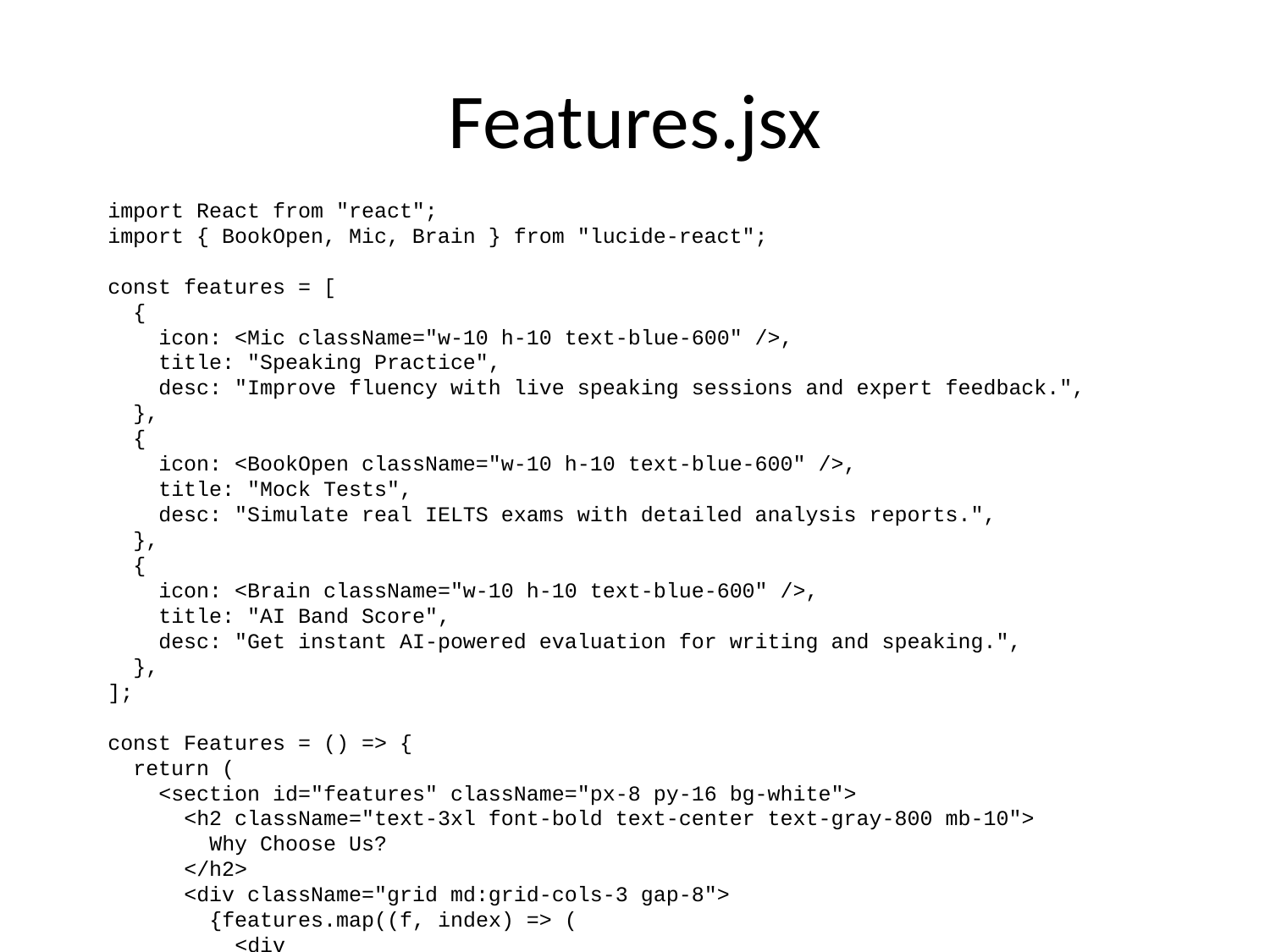

# Features.jsx
import React from "react";
import { BookOpen, Mic, Brain } from "lucide-react";

const features = [
  {
    icon: <Mic className="w-10 h-10 text-blue-600" />,
    title: "Speaking Practice",
    desc: "Improve fluency with live speaking sessions and expert feedback.",
  },
  {
    icon: <BookOpen className="w-10 h-10 text-blue-600" />,
    title: "Mock Tests",
    desc: "Simulate real IELTS exams with detailed analysis reports.",
  },
  {
    icon: <Brain className="w-10 h-10 text-blue-600" />,
    title: "AI Band Score",
    desc: "Get instant AI-powered evaluation for writing and speaking.",
  },
];

const Features = () => {
  return (
    <section id="features" className="px-8 py-16 bg-white">
      <h2 className="text-3xl font-bold text-center text-gray-800 mb-10">
        Why Choose Us?
      </h2>
      <div className="grid md:grid-cols-3 gap-8">
        {features.map((f, index) => (
          <div
            key={index}
            className="p-6 bg-blue-50 rounded-xl shadow hover:shadow-lg transition"
          >
            {f.icon}
            <h3 className="text-xl font-semibold mt-4">{f.title}</h3>
            <p className="text-gray-600 mt-2">{f.desc}</p>
          </div>
        ))}
      </div>
    </section>
  );
};

export default Features;